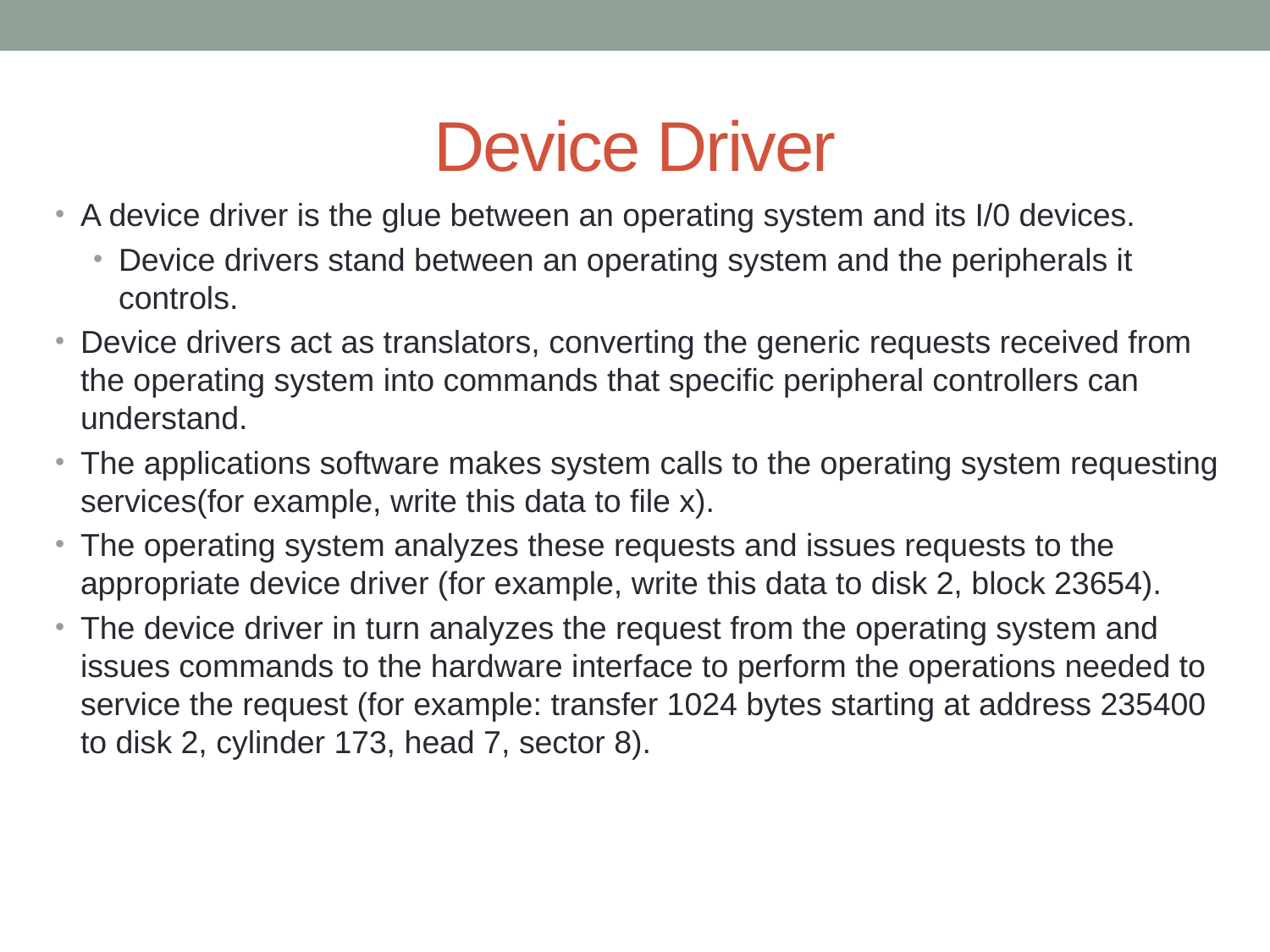

# Device Driver
A device driver is the glue between an operating system and its I/0 devices.
Device drivers stand between an operating system and the peripherals it controls.
Device drivers act as translators, converting the generic requests received from the operating system into commands that specific peripheral controllers can understand.
The applications software makes system calls to the operating system requesting services(for example, write this data to file x).
The operating system analyzes these requests and issues requests to the appropriate device driver (for example, write this data to disk 2, block 23654).
The device driver in turn analyzes the request from the operating system and issues commands to the hardware interface to perform the operations needed to service the request (for example: transfer 1024 bytes starting at address 235400 to disk 2, cylinder 173, head 7, sector 8).